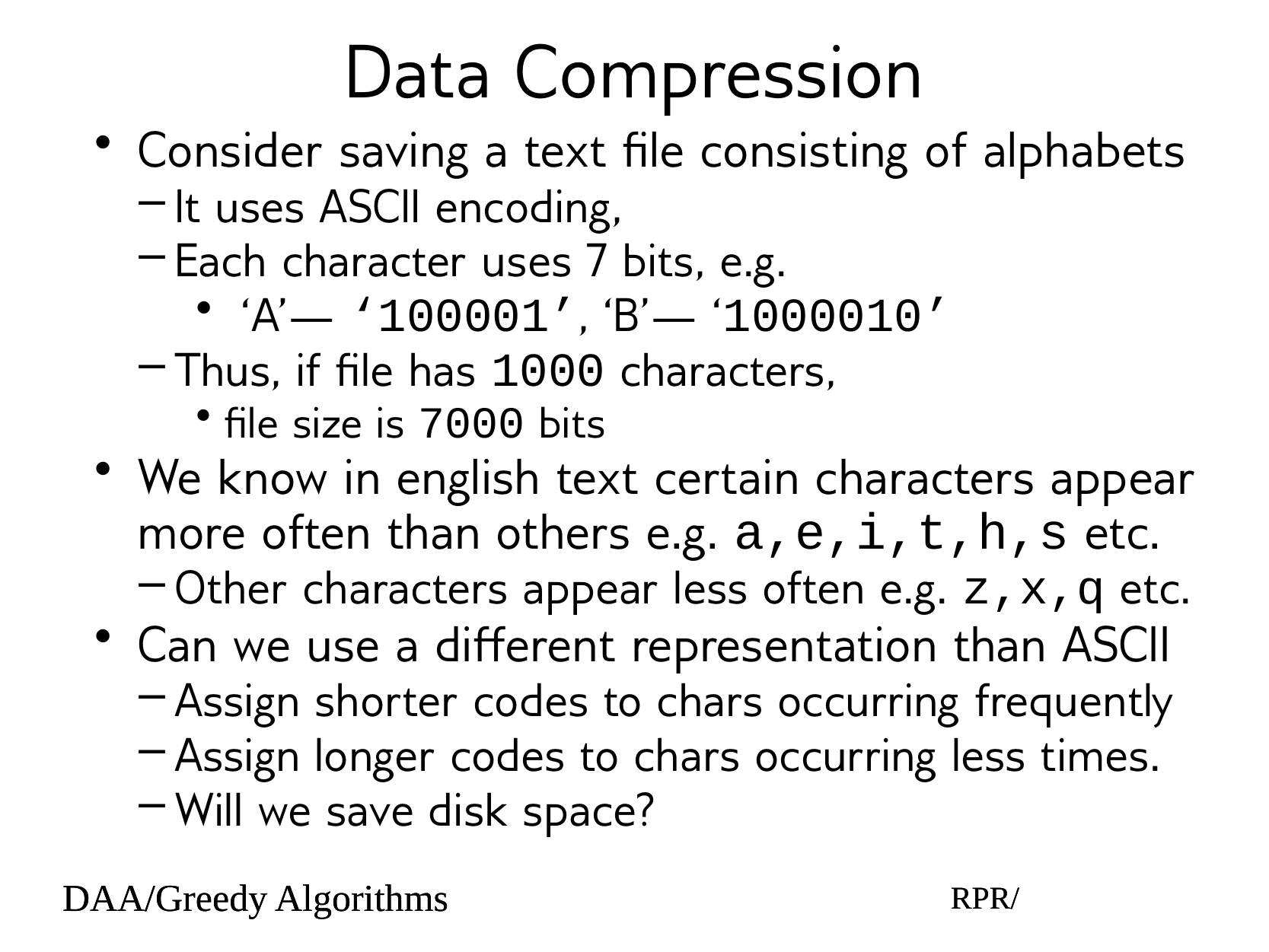

# Data Compression
Consider saving a text file consisting of alphabets
It uses ASCII encoding,
Each character uses 7 bits, e.g.
 ‘A’— ‘100001’, ‘B’— ‘1000010’
Thus, if file has 1000 characters,
file size is 7000 bits
We know in english text certain characters appear more often than others e.g. a,e,i,t,h,s etc.
Other characters appear less often e.g. z,x,q etc.
Can we use a different representation than ASCII
Assign shorter codes to chars occurring frequently
Assign longer codes to chars occurring less times.
Will we save disk space?
DAA/Greedy Algorithms
RPR/
3